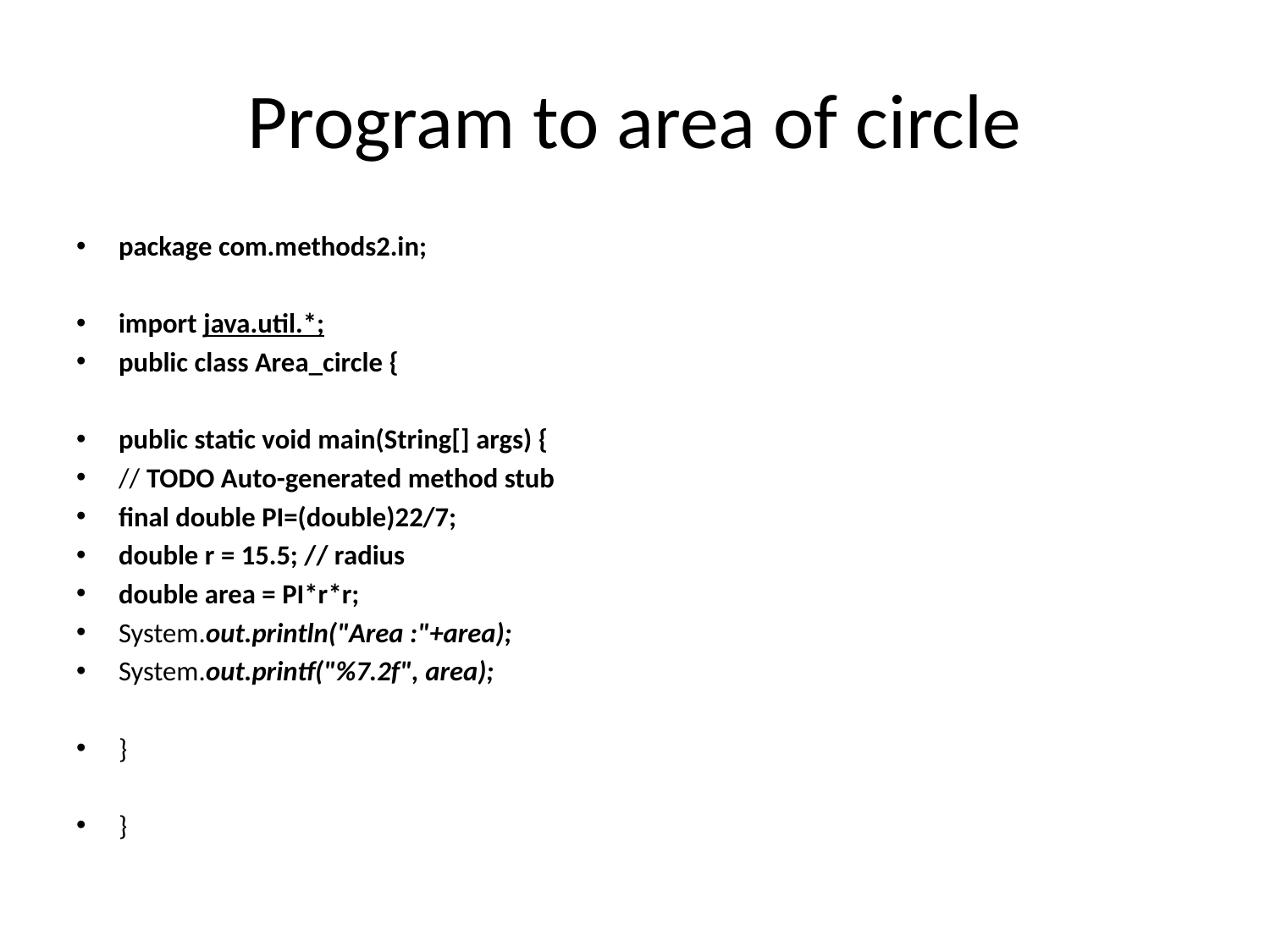

# Program to area of circle
package com.methods2.in;

import java.util.*;
public class Area_circle {

public static void main(String[] args) {
// TODO Auto-generated method stub
final double PI=(double)22/7;
double r = 15.5; // radius
double area = PI*r*r;
System.out.println("Area :"+area);
System.out.printf("%7.2f", area);

}

}